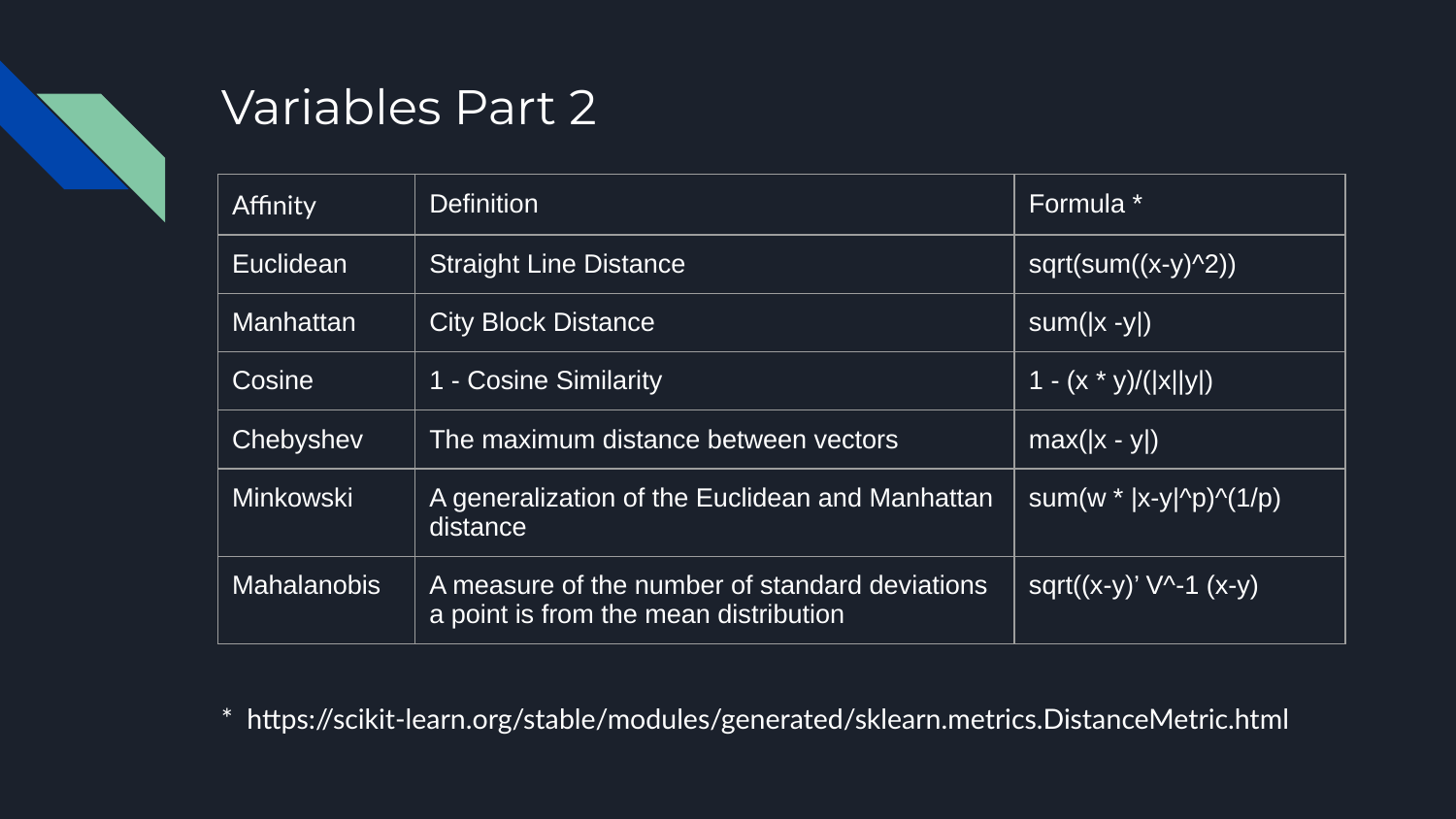

# Variables Part 2

*  https://scikit-learn.org/stable/modules/generated/sklearn.metrics.DistanceMetric.html
| Affinity | Definition | Formula \* |
| --- | --- | --- |
| Euclidean | Straight Line Distance | sqrt(sum((x-y)^2)) |
| Manhattan | City Block Distance | sum(|x -y|) |
| Cosine | 1 - Cosine Similarity | 1 - (x \* y)/(|x||y|) |
| Chebyshev | The maximum distance between vectors | max(|x - y|) |
| Minkowski | A generalization of the Euclidean and Manhattan distance | sum(w \* |x-y|^p)^(1/p) |
| Mahalanobis | A measure of the number of standard deviations a point is from the mean distribution | sqrt((x-y)’ V^-1 (x-y) |